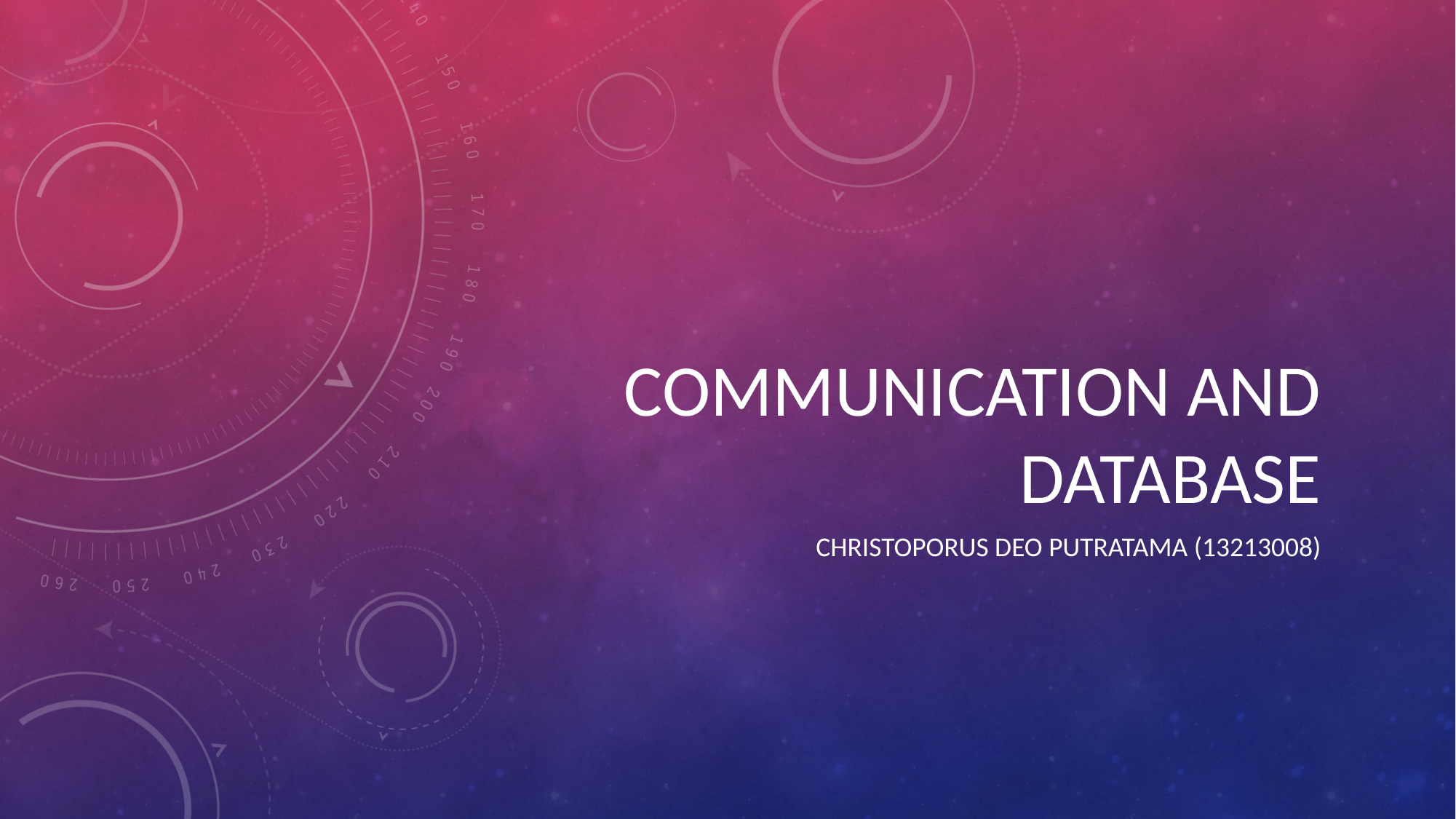

# Communication and database
Christoporus deo putratama (13213008)